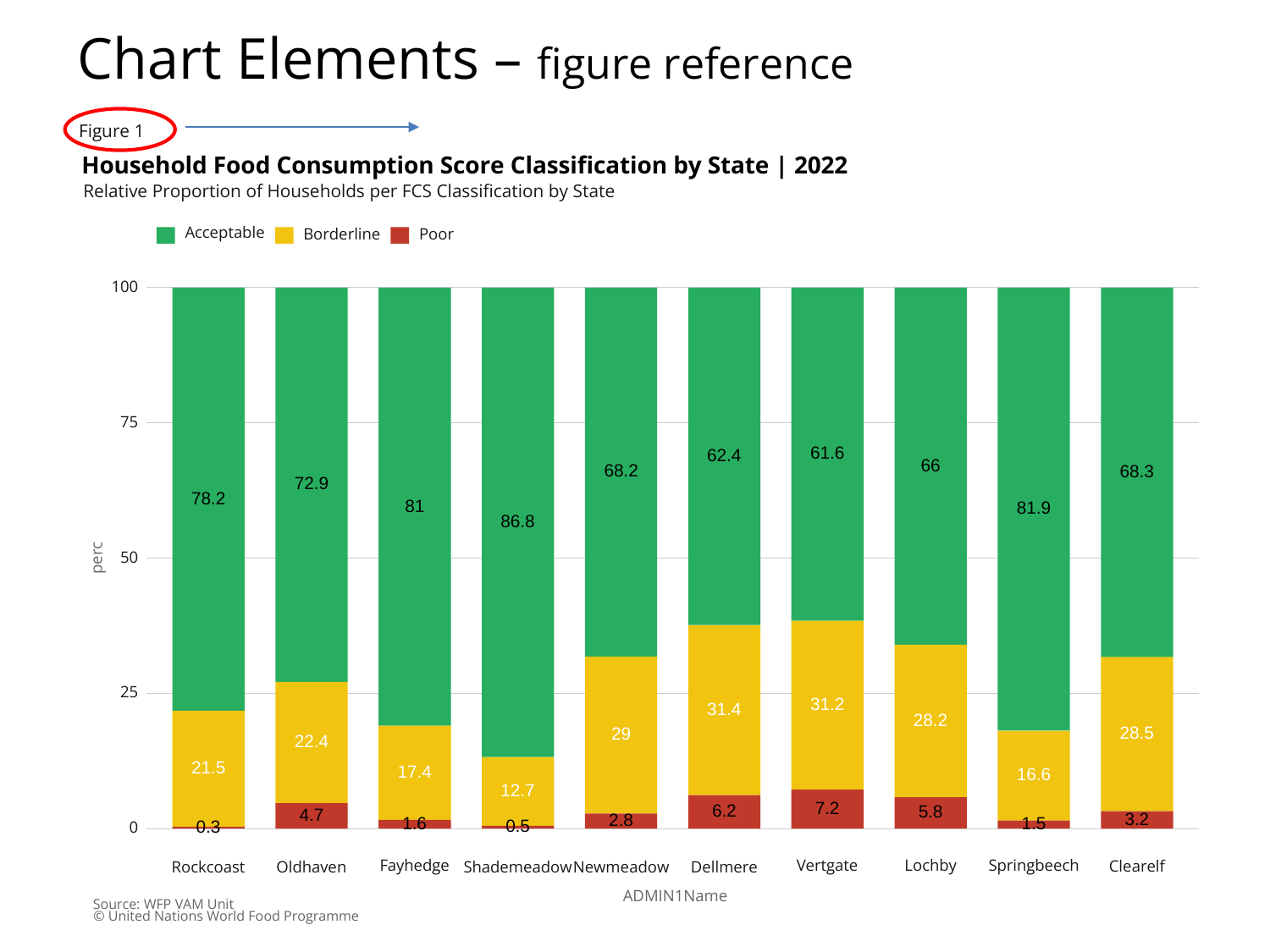

Chart Elements – figure reference

Figure 1
Household Food Consumption Score Classification by State | 2022
Relative Proportion of Households per FCS Classification by State
Acceptable

Borderline
Poor
100

75

61.6
62.4
66
68.2
68.3
72.9
78.2
81
81.9
86.8
perc
50

25

31.2
31.4

28.2

28.5
29

22.4

21.5
17.4
16.6
12.7

7.2
6.2
5.8
4.7

3.2
2.8
1.6
1.5

0.5
0.3
0

Fayhedge
Lochby
Springbeech
Vertgate
Clearelf
Rockcoast
Oldhaven
Shademeadow
Newmeadow
Dellmere
ADMIN1Name
Source: WFP VAM Unit
© United Nations World Food Programme